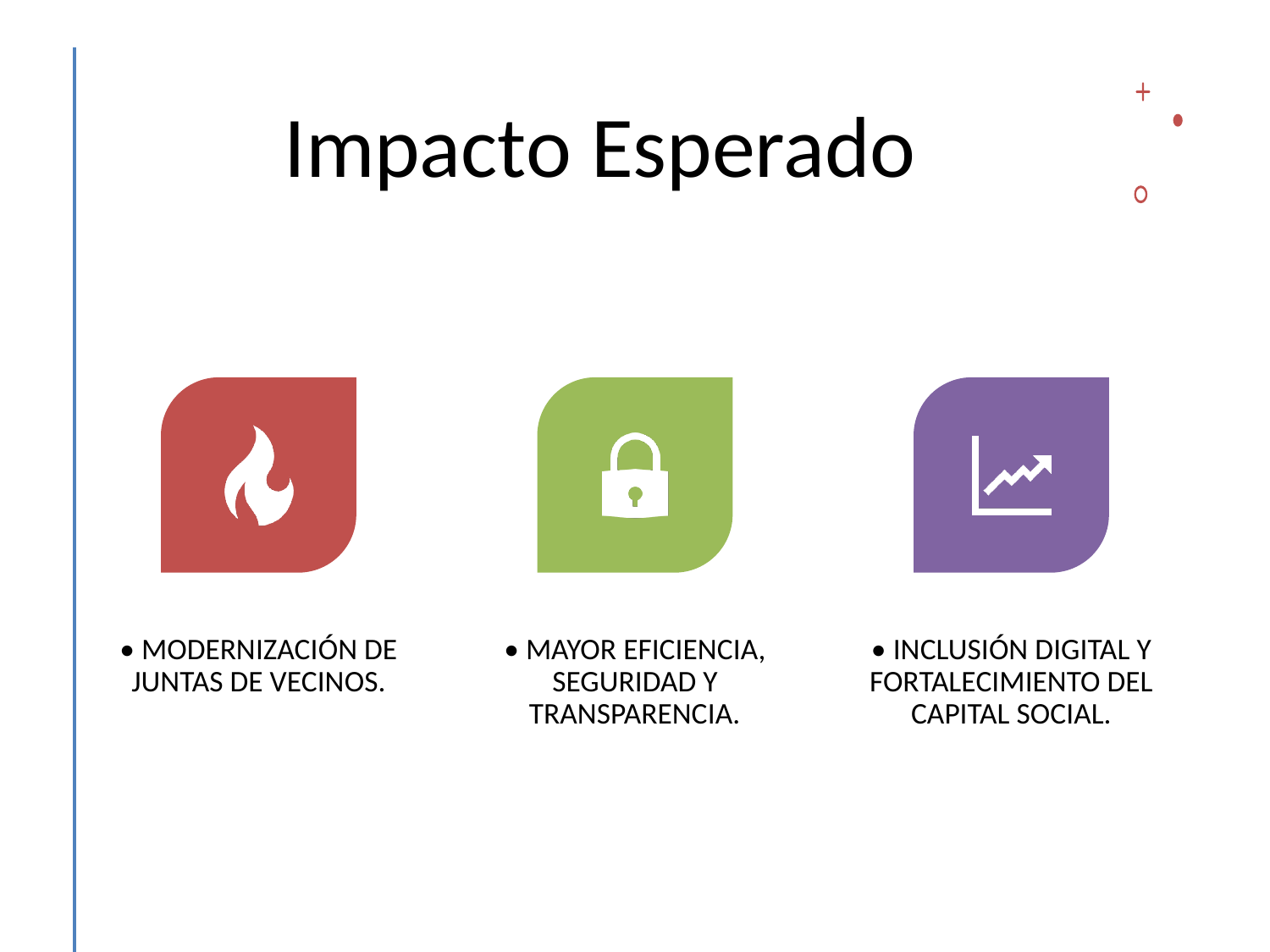

# Impacto Esperado

• Modernización de juntas de vecinos.
• Mayor eficiencia, seguridad y transparencia.
• Inclusión digital y fortalecimiento del capital social.